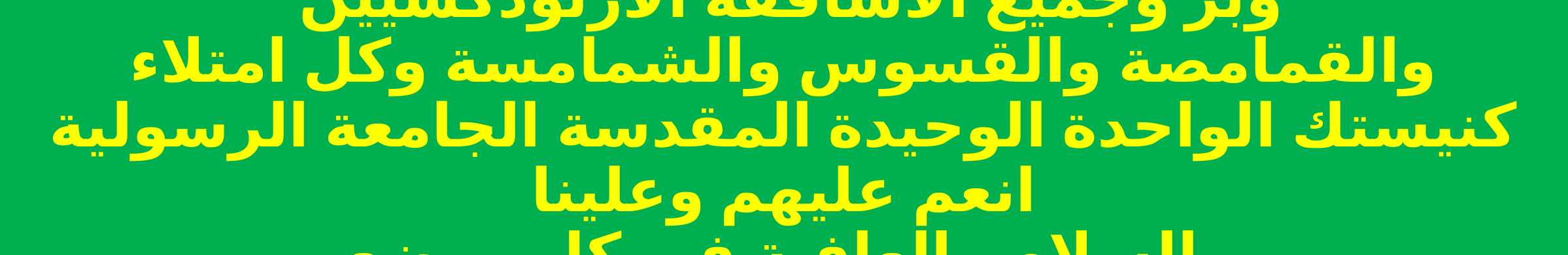

وبر وجميع الأساقفة الأرثوذكسيين  والقمامصة والقسوس والشمامسة وكل امتلاء كنيستك الواحدة الوحيدة المقدسة الجامعة الرسولية انعم عليهم وعلينا
بالسلام والعافية في كل موضع